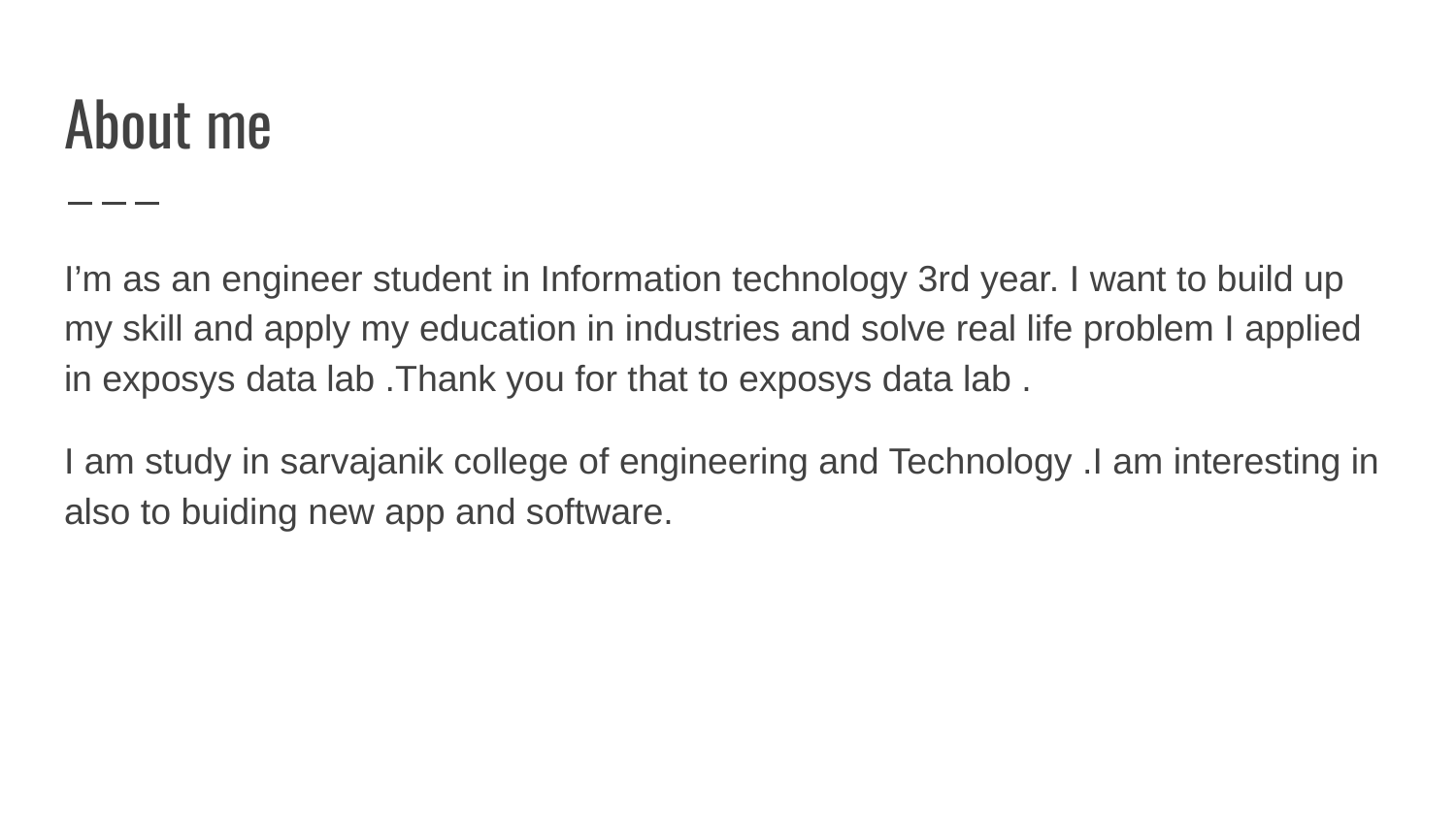

# About me
I’m as an engineer student in Information technology 3rd year. I want to build up my skill and apply my education in industries and solve real life problem I applied in exposys data lab .Thank you for that to exposys data lab .
I am study in sarvajanik college of engineering and Technology .I am interesting in also to buiding new app and software.